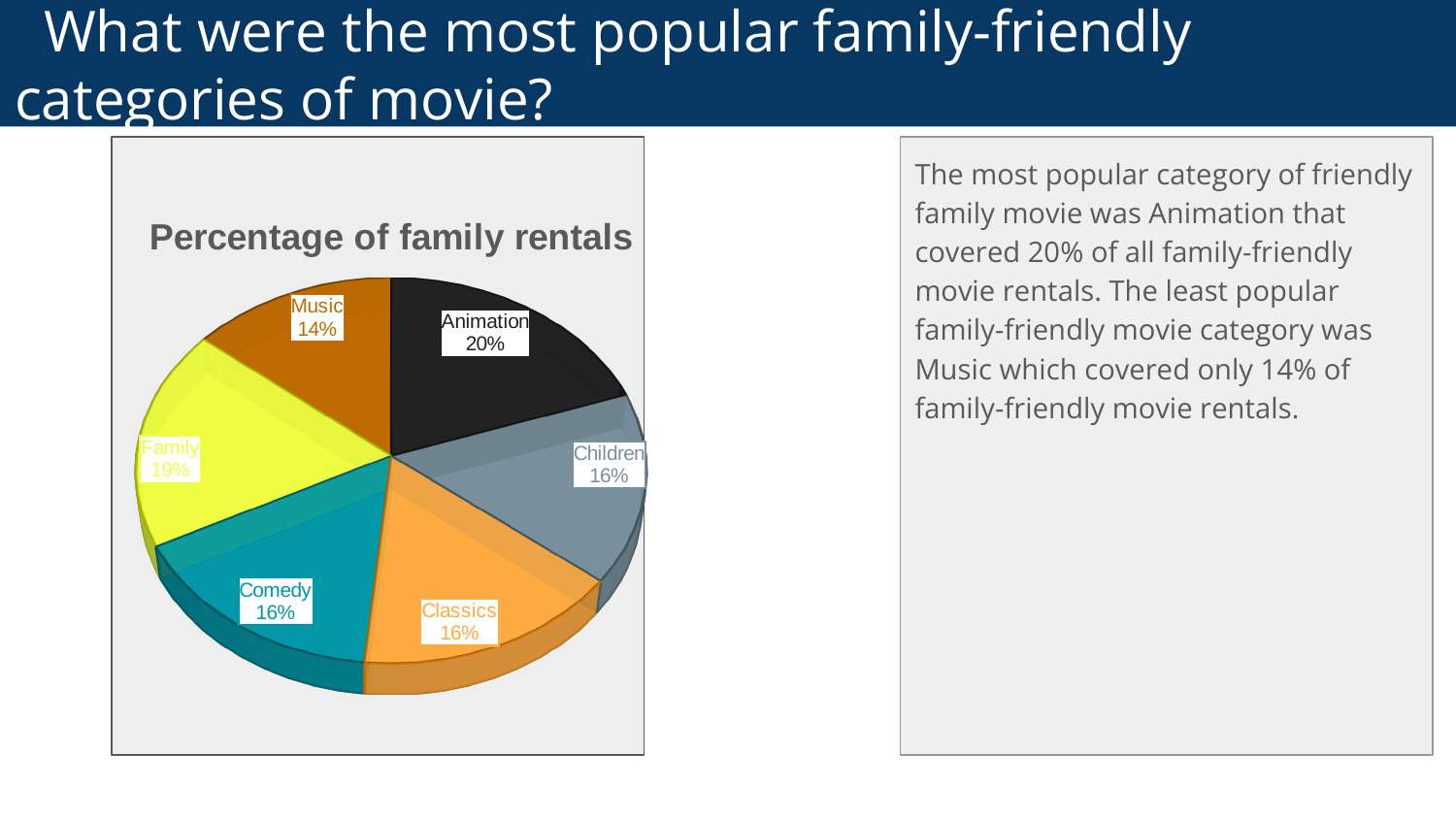

# What were the most popular family-friendly categories of movie?

The most popular category of friendly family movie was Animation that covered 20% of all family-friendly movie rentals. The least popular family-friendly movie category was Music which covered only 14% of family-friendly movie rentals.

[unsupported chart]